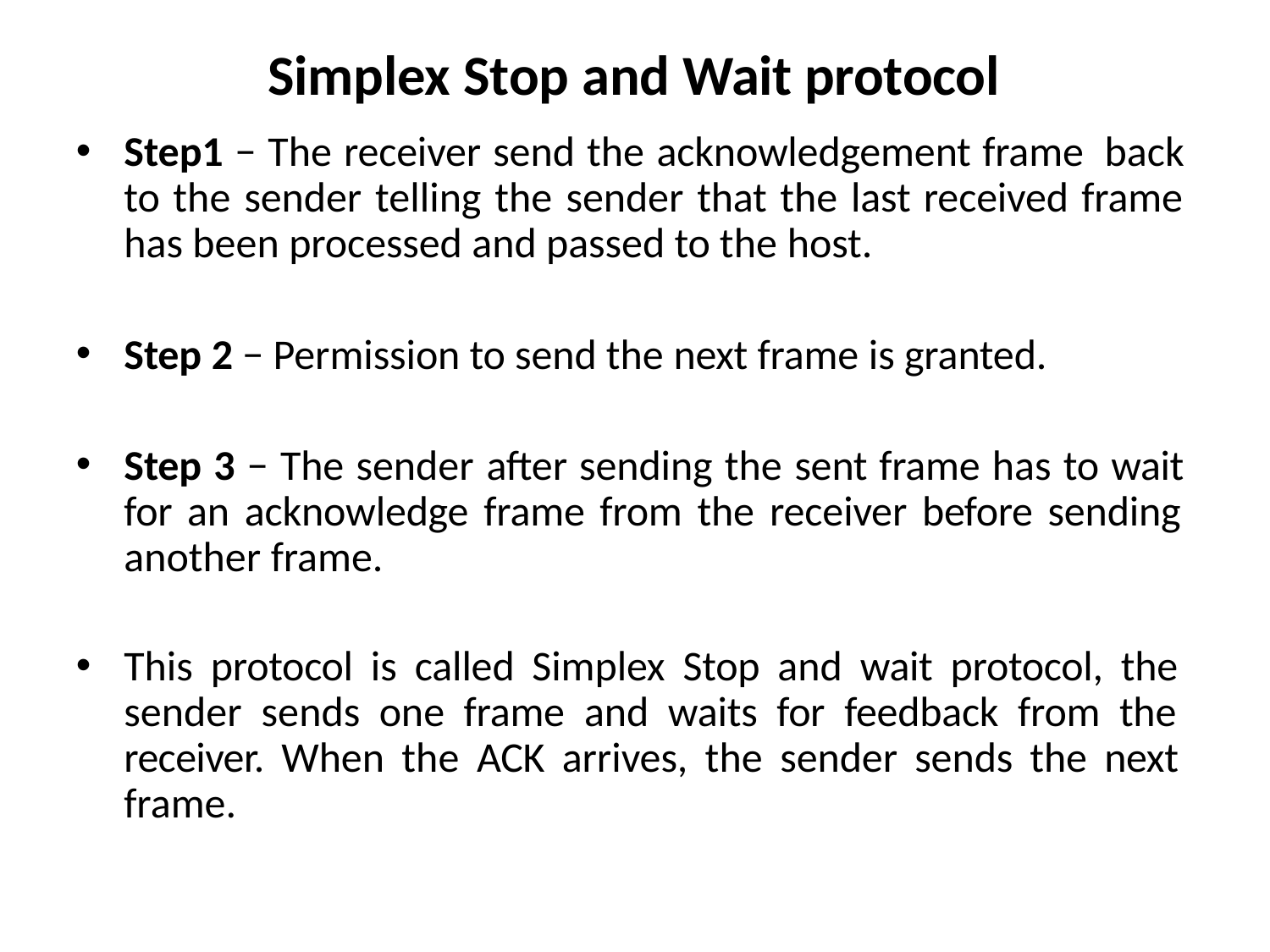

# Simplex Stop and Wait protocol
Step1 − The receiver send the acknowledgement frame back  to the sender telling the sender that the last received frame  has been processed and passed to the host.

Step 2 − Permission to send the next frame is granted.

Step 3 − The sender after sending the sent frame has to wait  for an acknowledge frame from the receiver before sending  another frame.

This protocol is called Simplex Stop and wait protocol, the  sender sends one frame and waits for feedback from the  receiver. When the ACK arrives, the sender sends the next  frame.